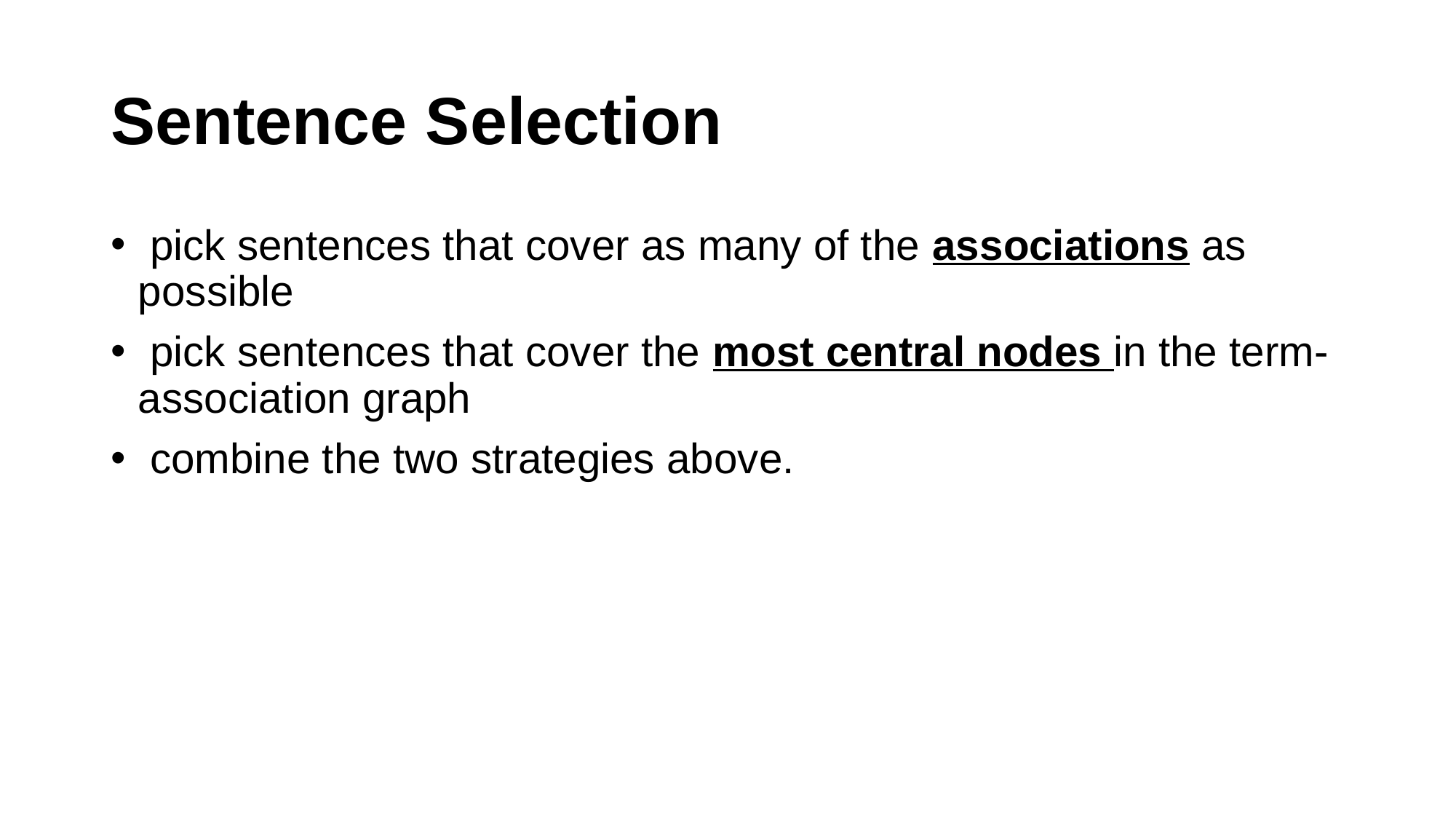

# Sentence Selection
 pick sentences that cover as many of the associations as possible
 pick sentences that cover the most central nodes in the term-association graph
 combine the two strategies above.